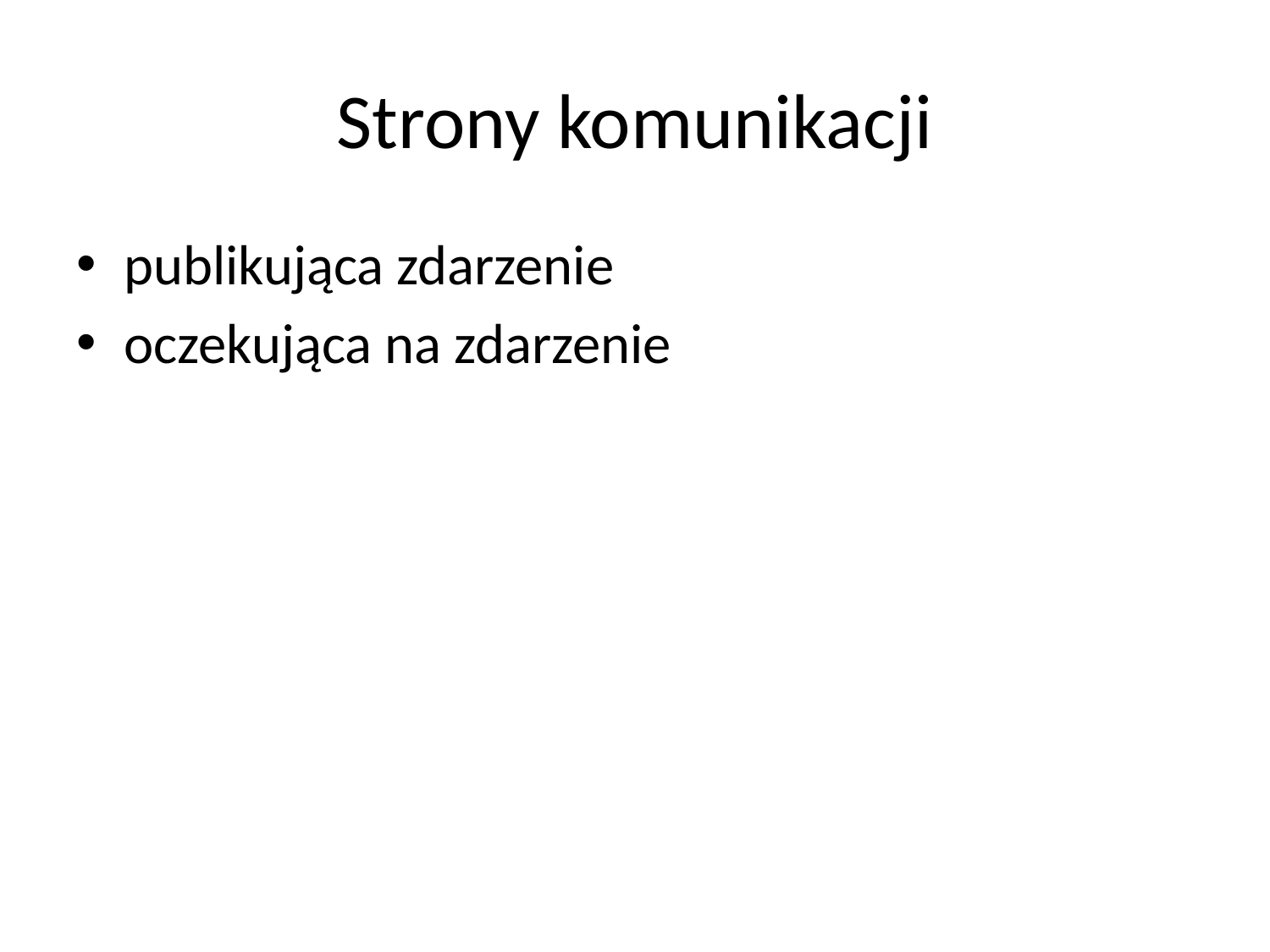

# Strony komunikacji
publikująca zdarzenie
oczekująca na zdarzenie